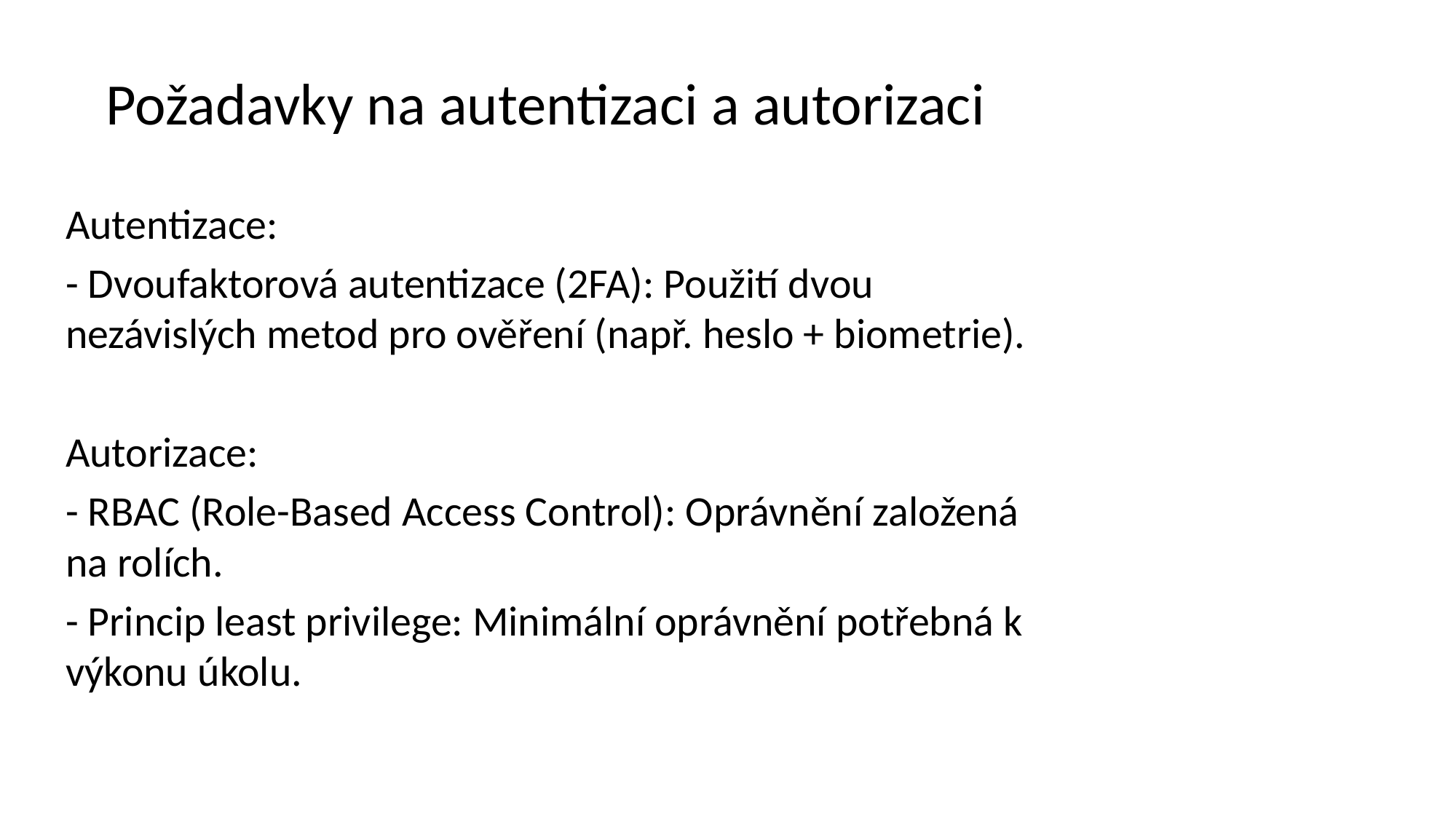

# Požadavky na autentizaci a autorizaci
Autentizace:
- Dvoufaktorová autentizace (2FA): Použití dvou nezávislých metod pro ověření (např. heslo + biometrie).

Autorizace:
- RBAC (Role-Based Access Control): Oprávnění založená na rolích.
- Princip least privilege: Minimální oprávnění potřebná k výkonu úkolu.